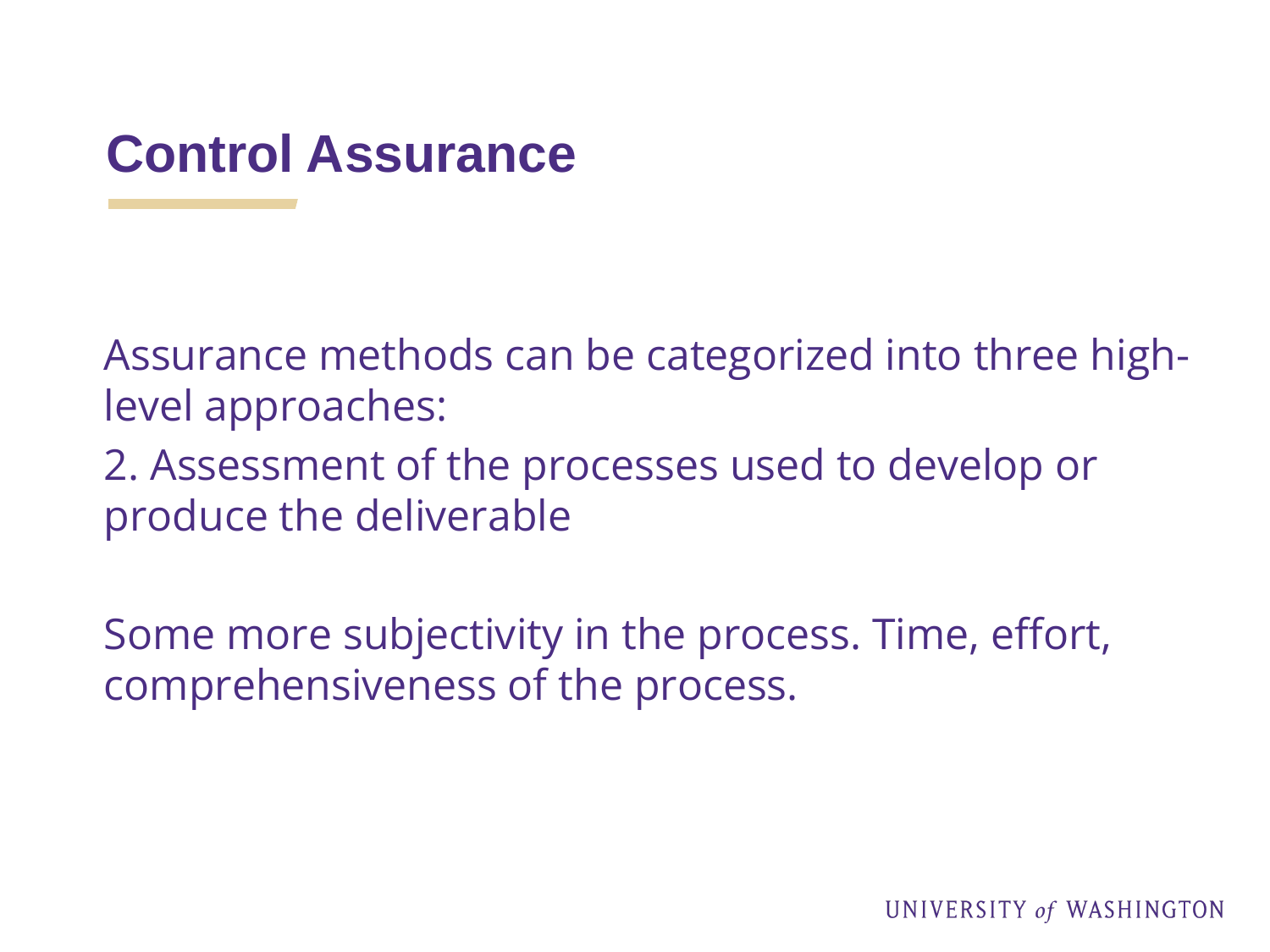

# Control Assurance
Assurance methods can be categorized into three high-level approaches:
2. Assessment of the processes used to develop or produce the deliverable

Some more subjectivity in the process. Time, effort, comprehensiveness of the process.